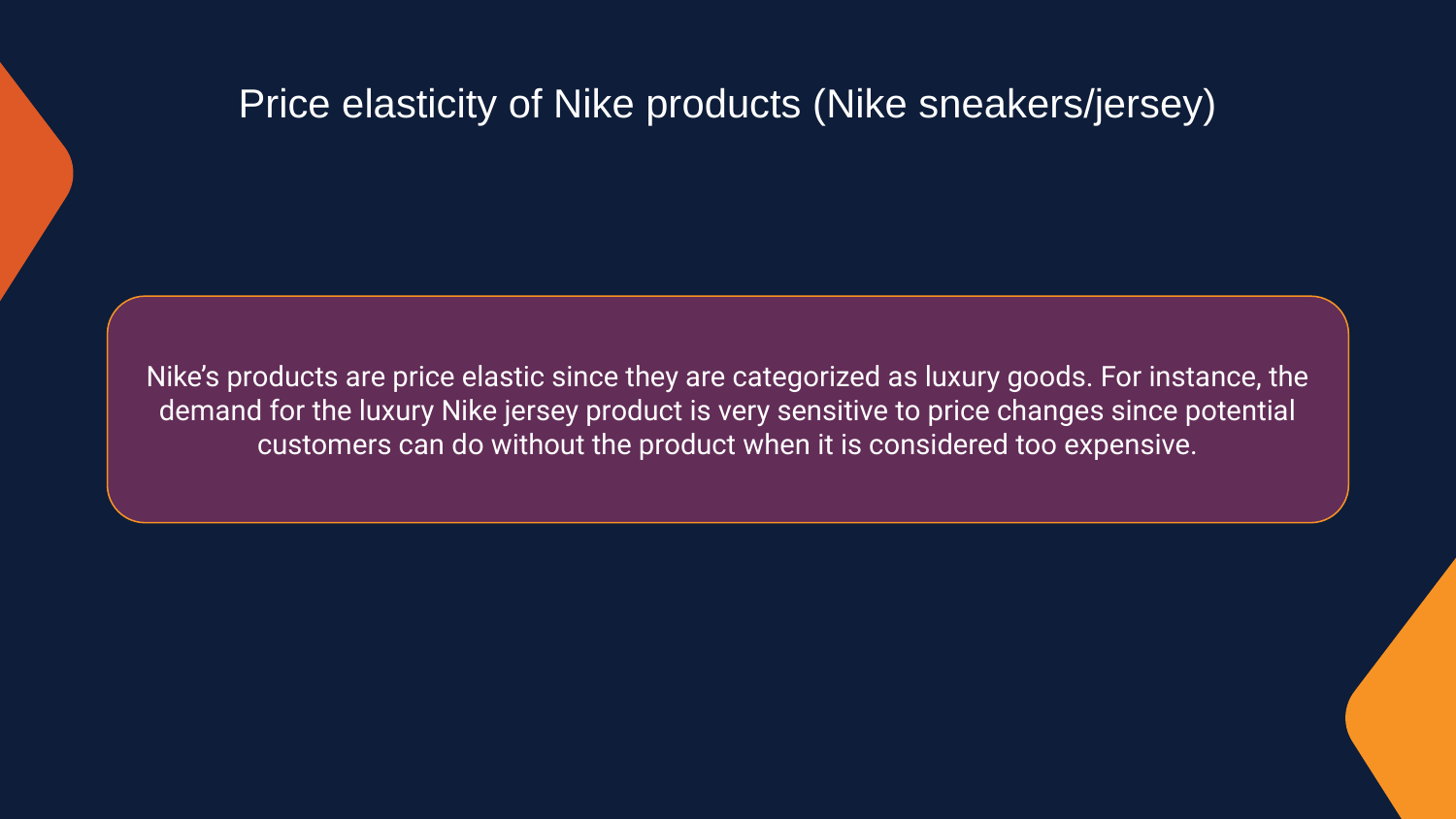

# Price elasticity of Nike products (Nike sneakers/jersey)
Nike’s products are price elastic since they are categorized as luxury goods. For instance, the demand for the luxury Nike jersey product is very sensitive to price changes since potential customers can do without the product when it is considered too expensive.